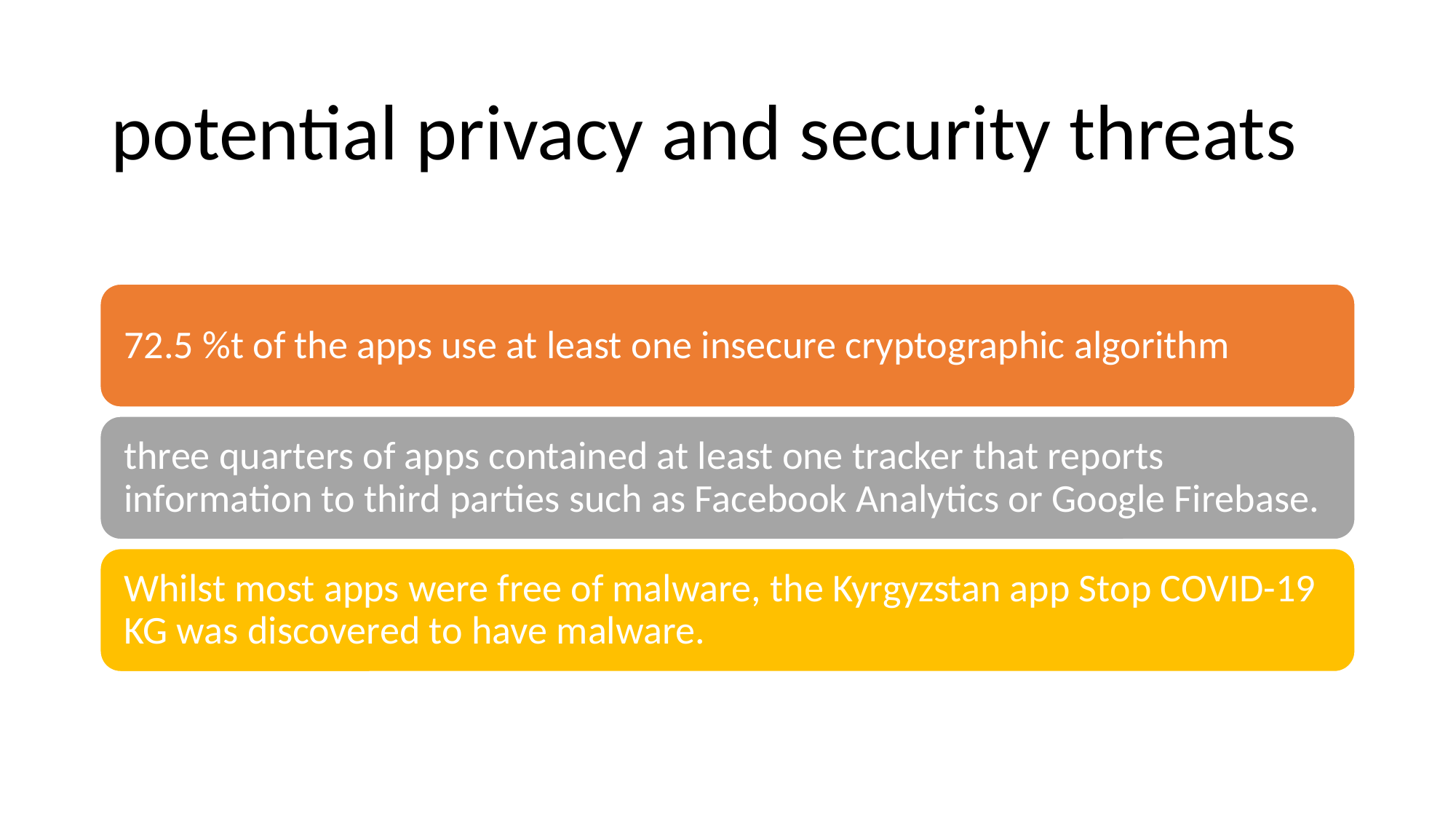

# potential privacy and security threats
72.5 %t of the apps use at least one insecure cryptographic algorithm
three quarters of apps contained at least one tracker that reports information to third parties such as Facebook Analytics or Google Firebase.
Whilst most apps were free of malware, the Kyrgyzstan app Stop COVID-19 KG was discovered to have malware.